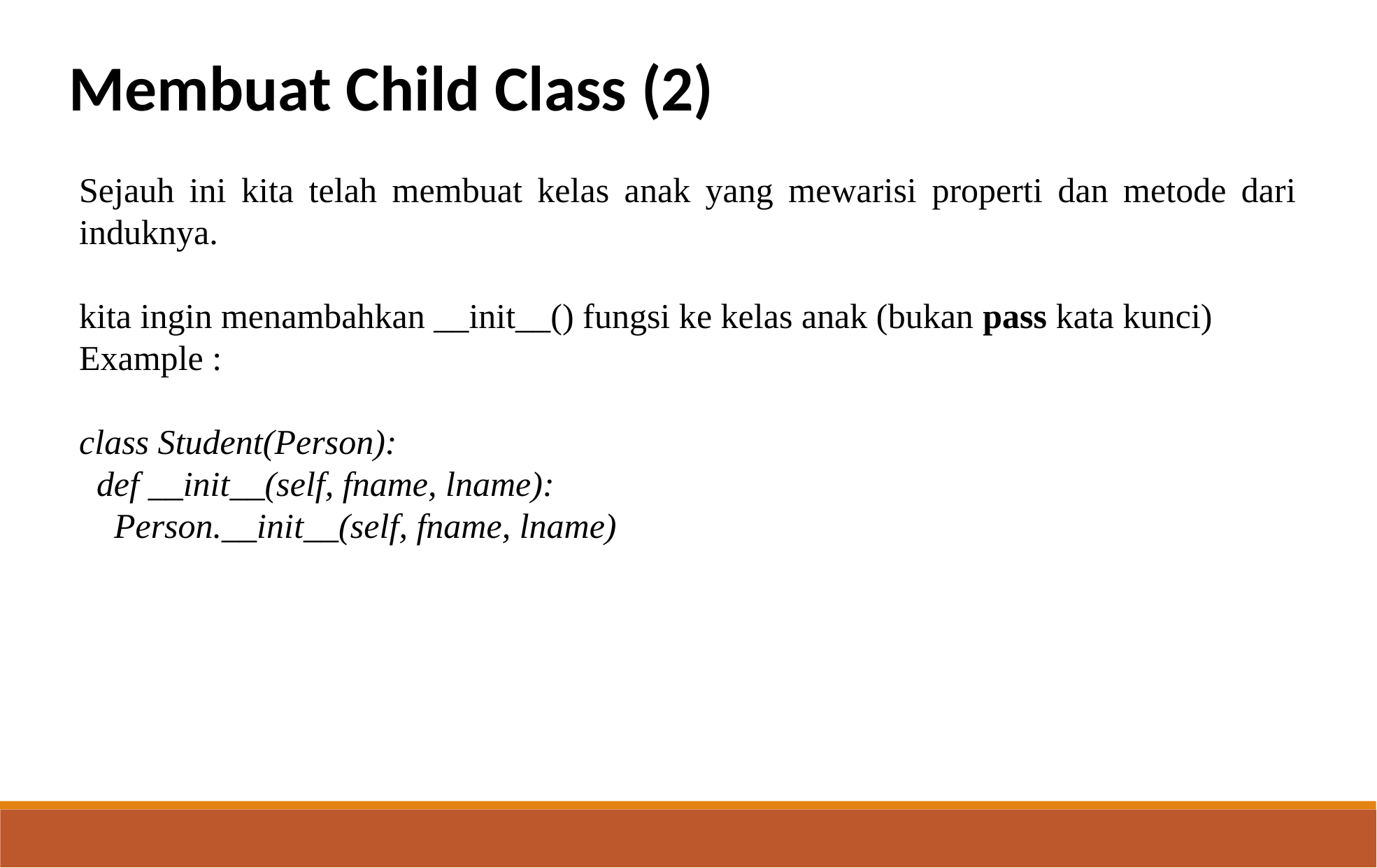

Membuat Child Class (2)
Sejauh ini kita telah membuat kelas anak yang mewarisi properti dan metode dari induknya.

kita ingin menambahkan __init__() fungsi ke kelas anak (bukan pass kata kunci)
Example :

class Student(Person):
  def __init__(self, fname, lname):
    Person.__init__(self, fname, lname)